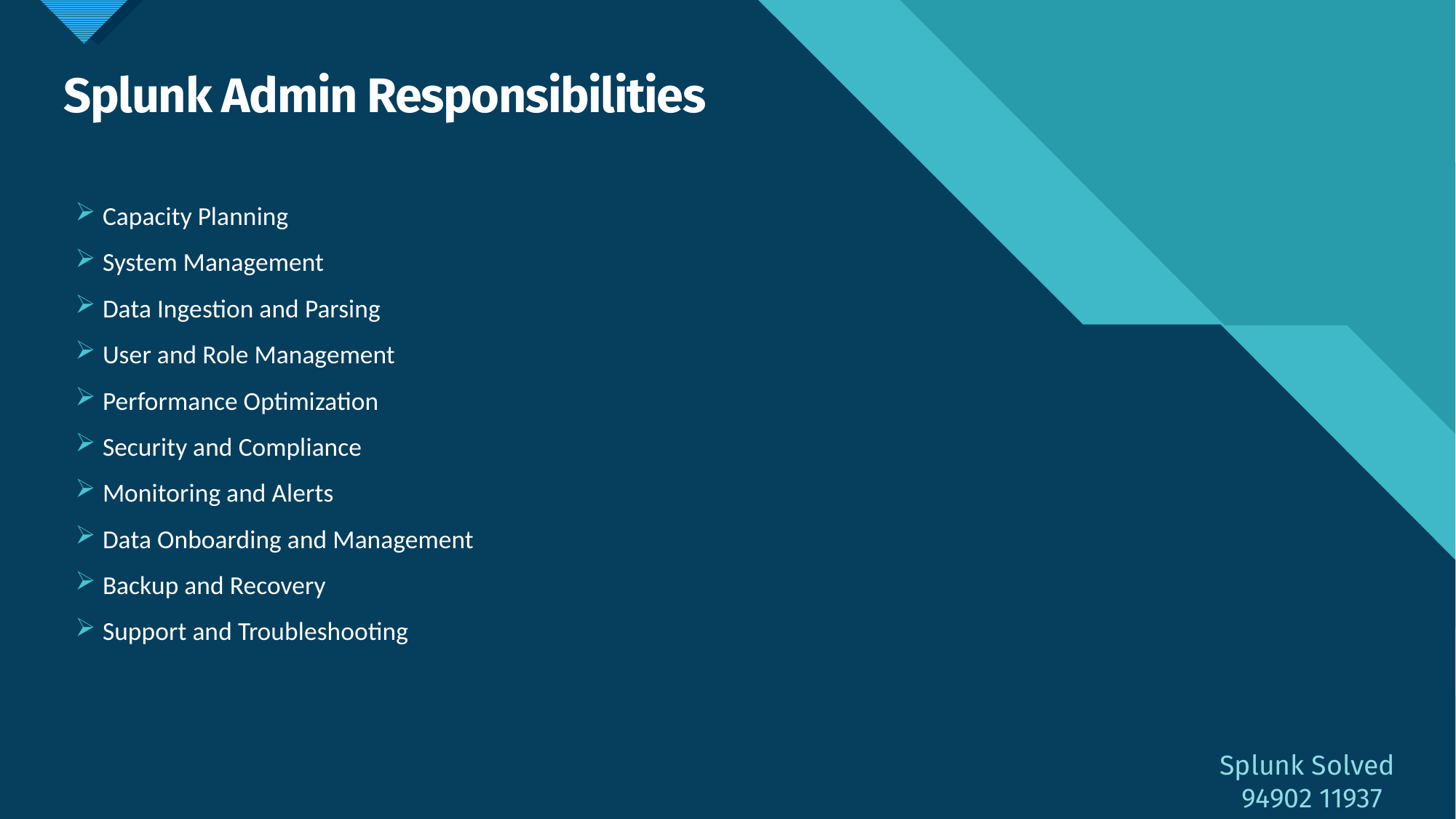

# Splunk Admin Responsibilities
Capacity Planning
System Management
Data Ingestion and Parsing
User and Role Management
Performance Optimization
Security and Compliance
Monitoring and Alerts
Data Onboarding and Management
Backup and Recovery
Support and Troubleshooting
Splunk Solved
   94902 11937